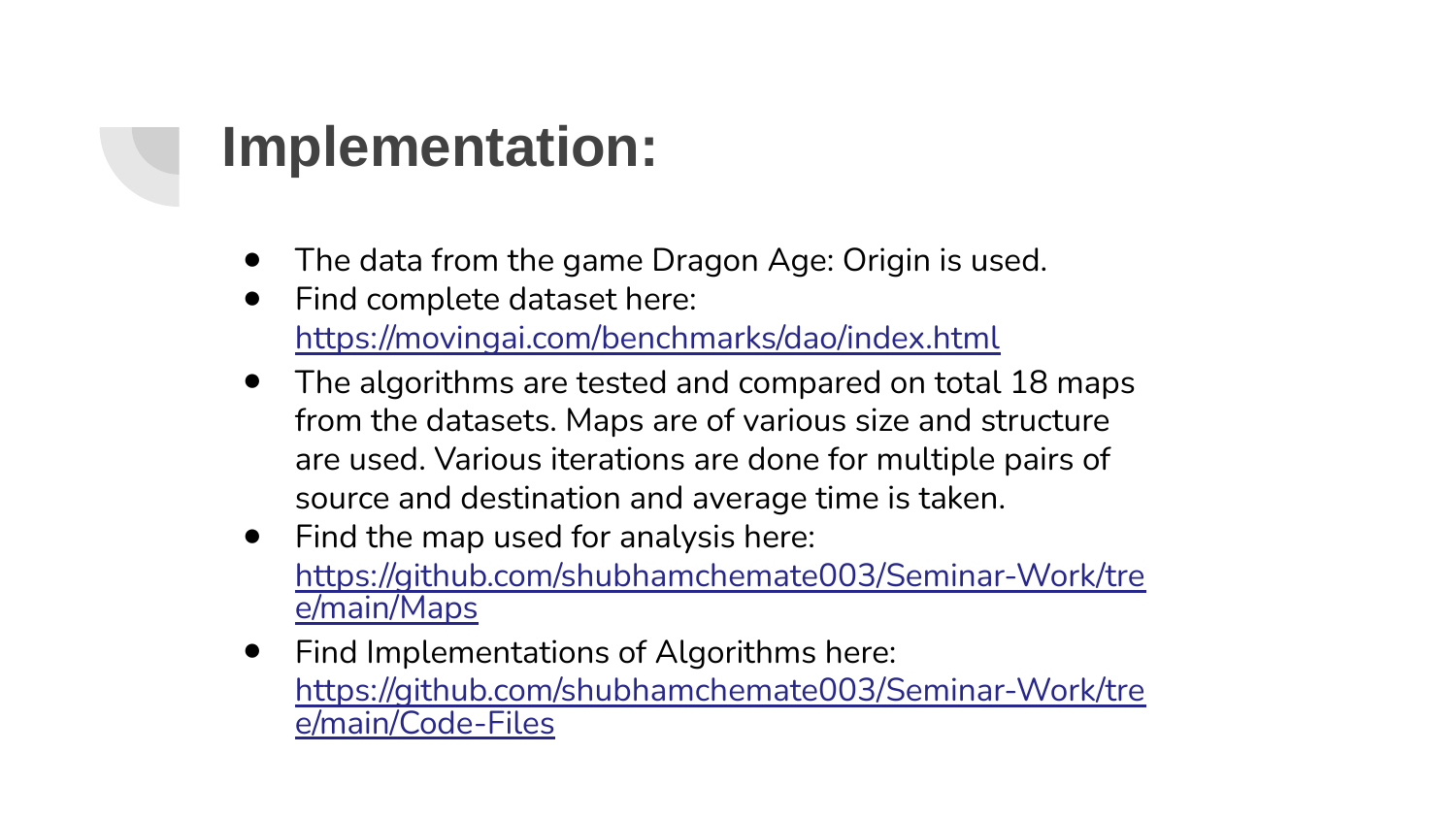

# Implementation:
The data from the game Dragon Age: Origin is used.
Find complete dataset here: https://movingai.com/benchmarks/dao/index.html
The algorithms are tested and compared on total 18 maps from the datasets. Maps are of various size and structure are used. Various iterations are done for multiple pairs of source and destination and average time is taken.
Find the map used for analysis here: https://github.com/shubhamchemate003/Seminar-Work/tree/main/Maps
Find Implementations of Algorithms here: https://github.com/shubhamchemate003/Seminar-Work/tree/main/Code-Files